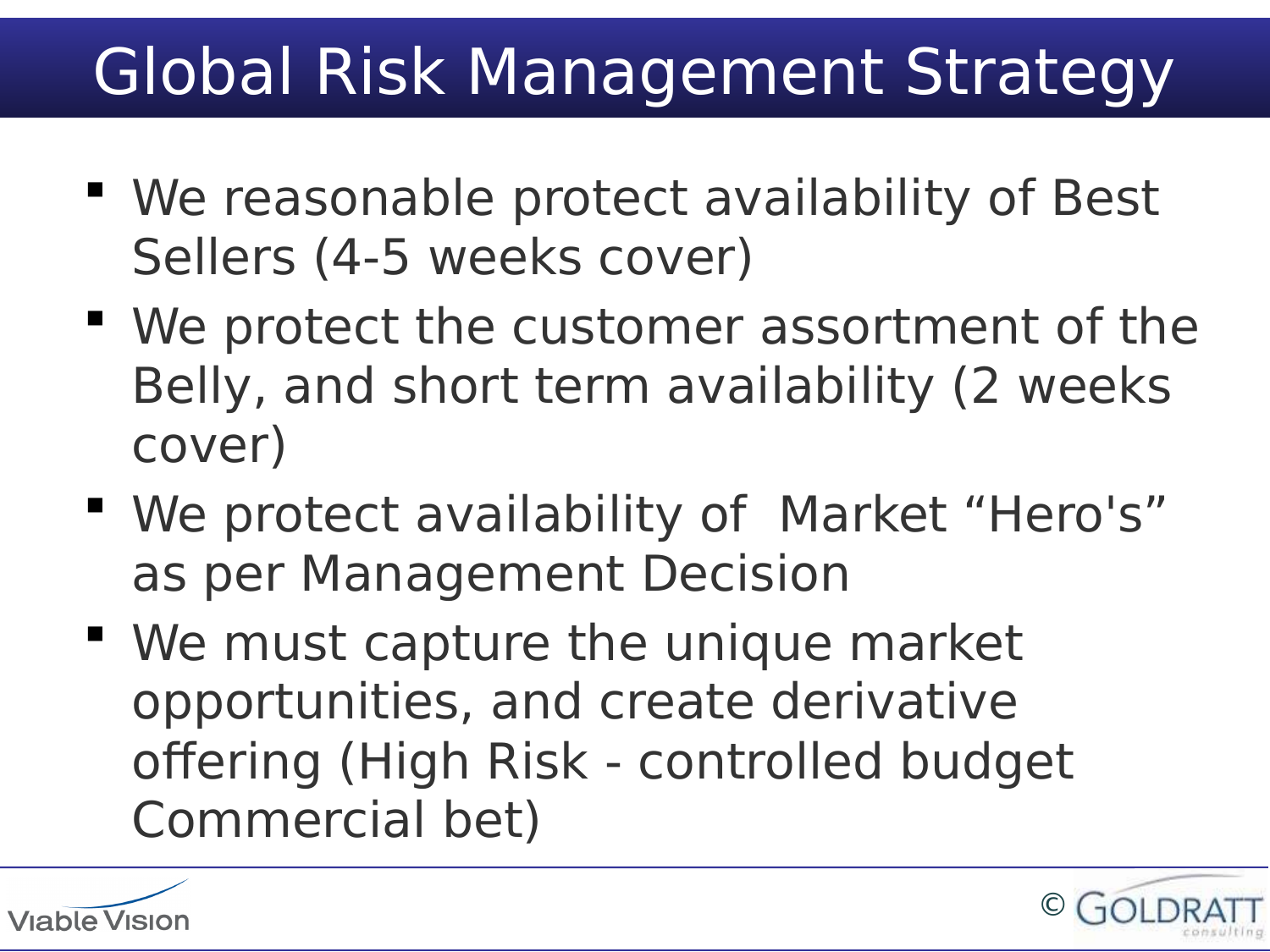

# Global Risk Management Strategy
We reasonable protect availability of Best Sellers (4-5 weeks cover)
We protect the customer assortment of the Belly, and short term availability (2 weeks cover)
We protect availability of  Market “Hero's” as per Management Decision
We must capture the unique market opportunities, and create derivative offering (High Risk - controlled budget Commercial bet)